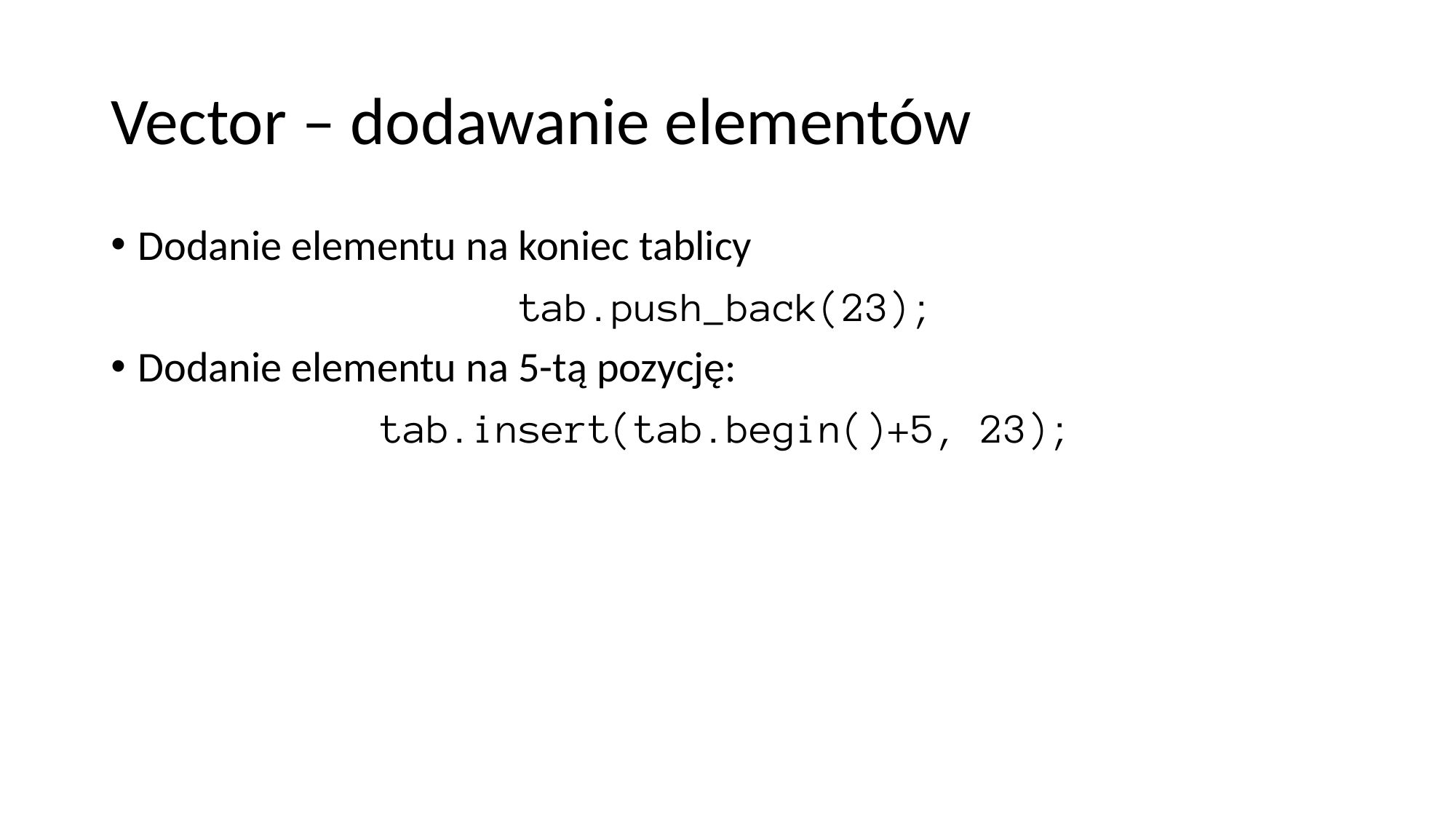

# Vector – dodawanie elementów
Dodanie elementu na koniec tablicy
tab.push_back(23);
Dodanie elementu na 5-tą pozycję:
tab.insert(tab.begin()+5, 23);